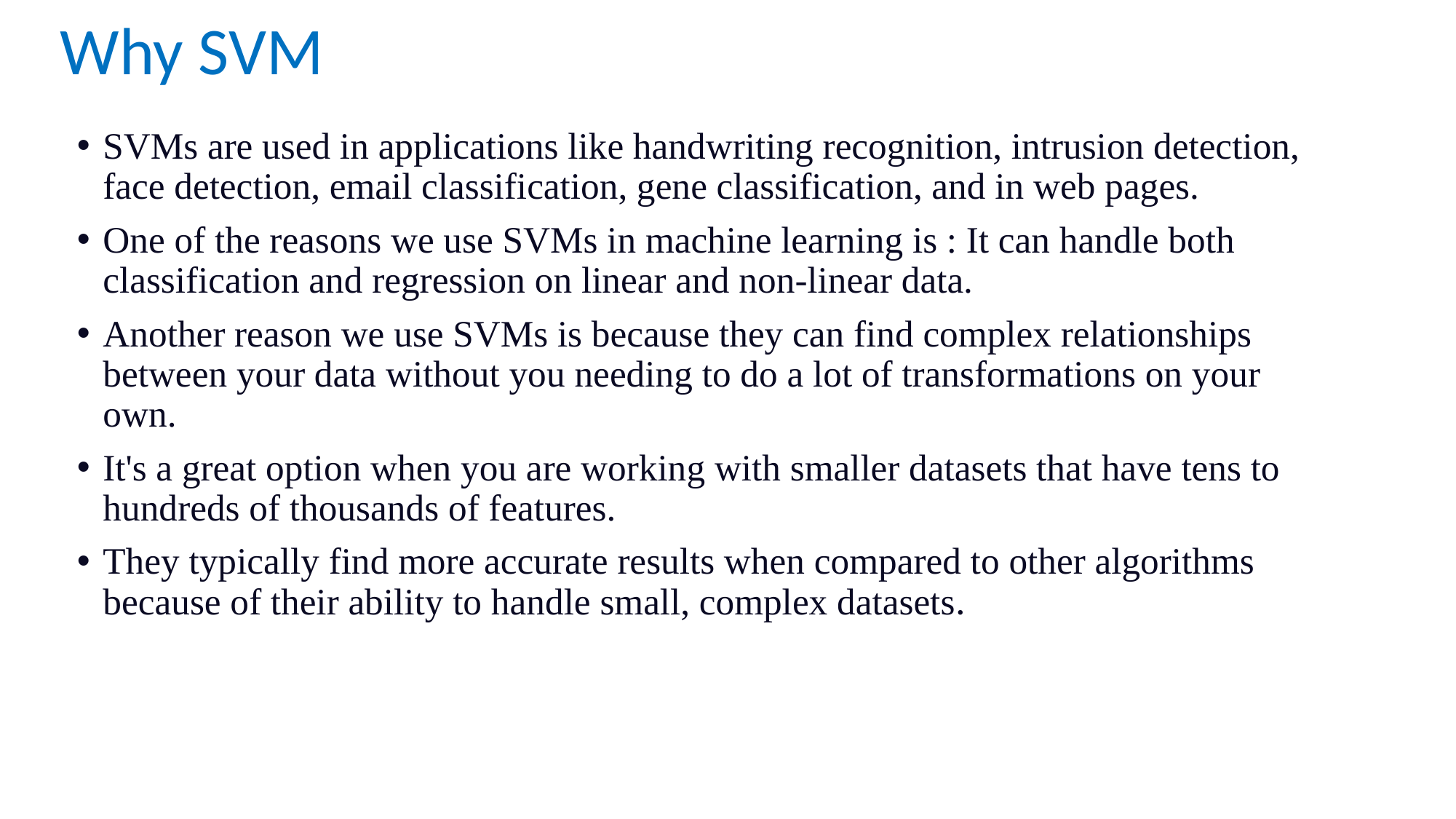

# Why SVM
SVMs are used in applications like handwriting recognition, intrusion detection, face detection, email classification, gene classification, and in web pages.
One of the reasons we use SVMs in machine learning is : It can handle both classification and regression on linear and non-linear data.
Another reason we use SVMs is because they can find complex relationships between your data without you needing to do a lot of transformations on your own.
It's a great option when you are working with smaller datasets that have tens to hundreds of thousands of features.
They typically find more accurate results when compared to other algorithms because of their ability to handle small, complex datasets.